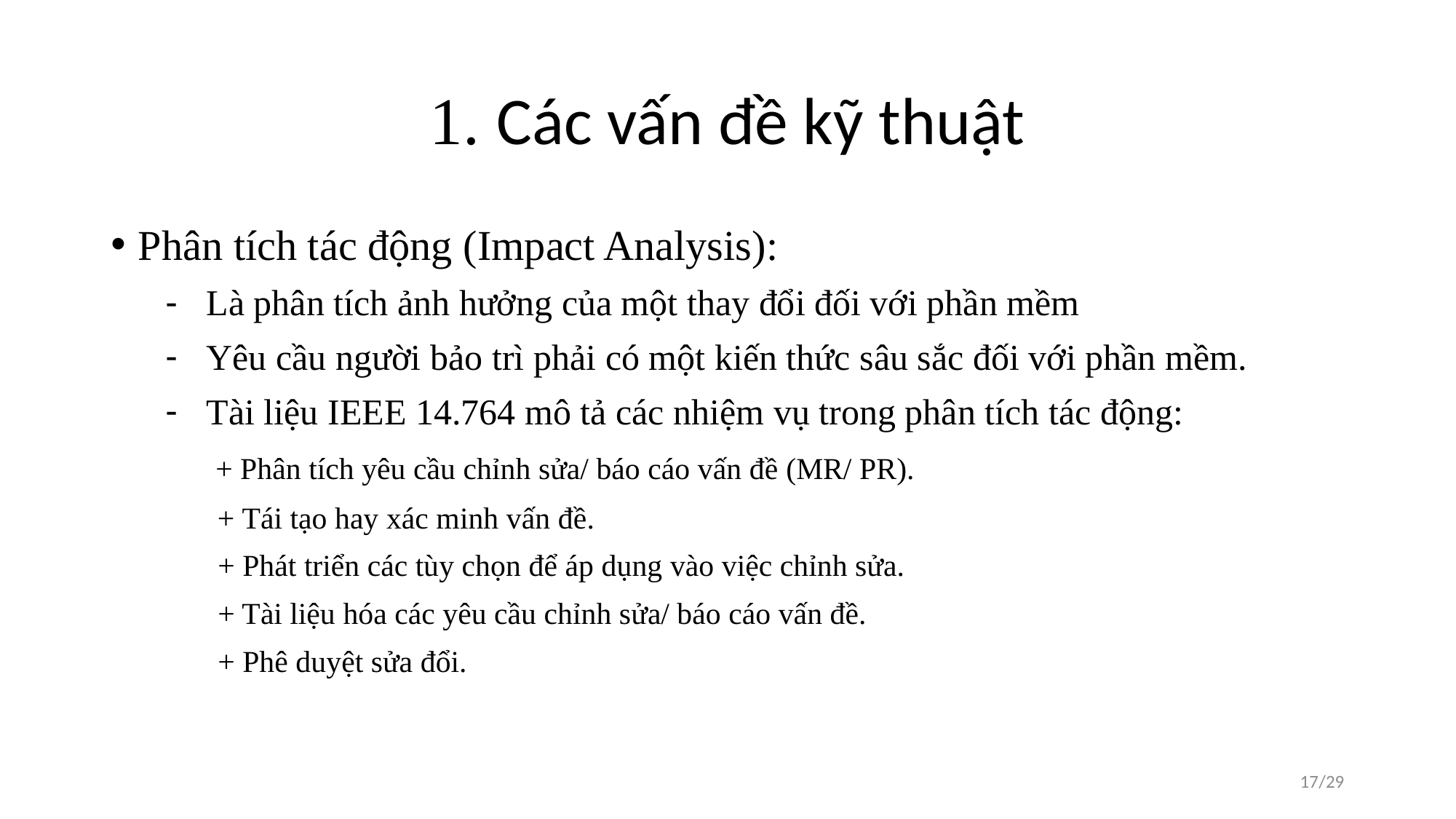

# 1. Các vấn đề kỹ thuật
Phân tích tác động (Impact Analysis):
Là phân tích ảnh hưởng của một thay đổi đối với phần mềm
Yêu cầu người bảo trì phải có một kiến thức sâu sắc đối với phần mềm.
Tài liệu IEEE 14.764 mô tả các nhiệm vụ trong phân tích tác động:
    + Phân tích yêu cầu chỉnh sửa/ báo cáo vấn đề (MR/ PR).
     + Tái tạo hay xác minh vấn đề.
              + Phát triển các tùy chọn để áp dụng vào việc chỉnh sửa.
              + Tài liệu hóa các yêu cầu chỉnh sửa/ báo cáo vấn đề.
              + Phê duyệt sửa đổi.

17